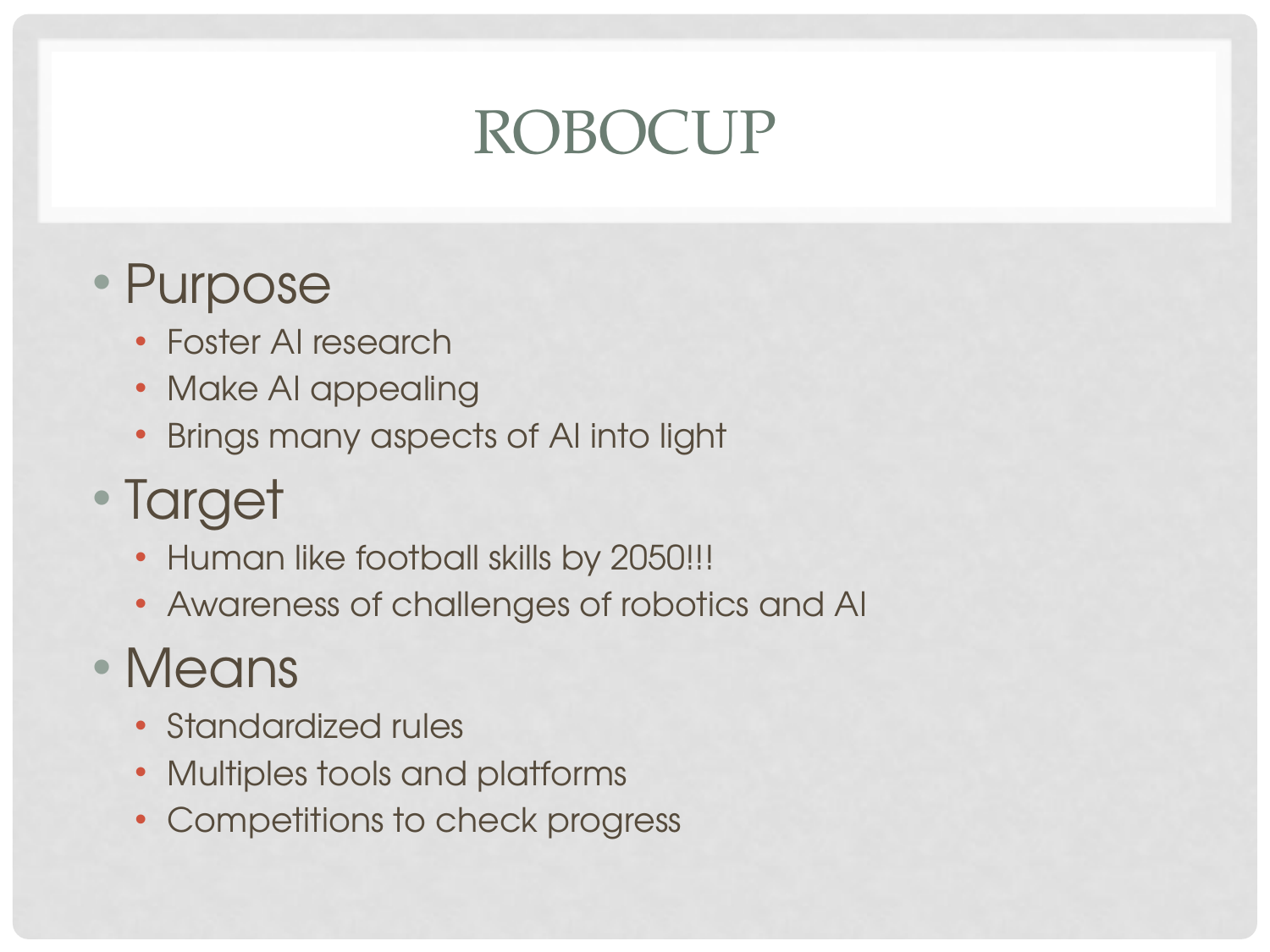

# Robocup
Purpose
Foster AI research
Make AI appealing
Brings many aspects of AI into light
Target
Human like football skills by 2050!!!
Awareness of challenges of robotics and AI
Means
Standardized rules
Multiples tools and platforms
Competitions to check progress